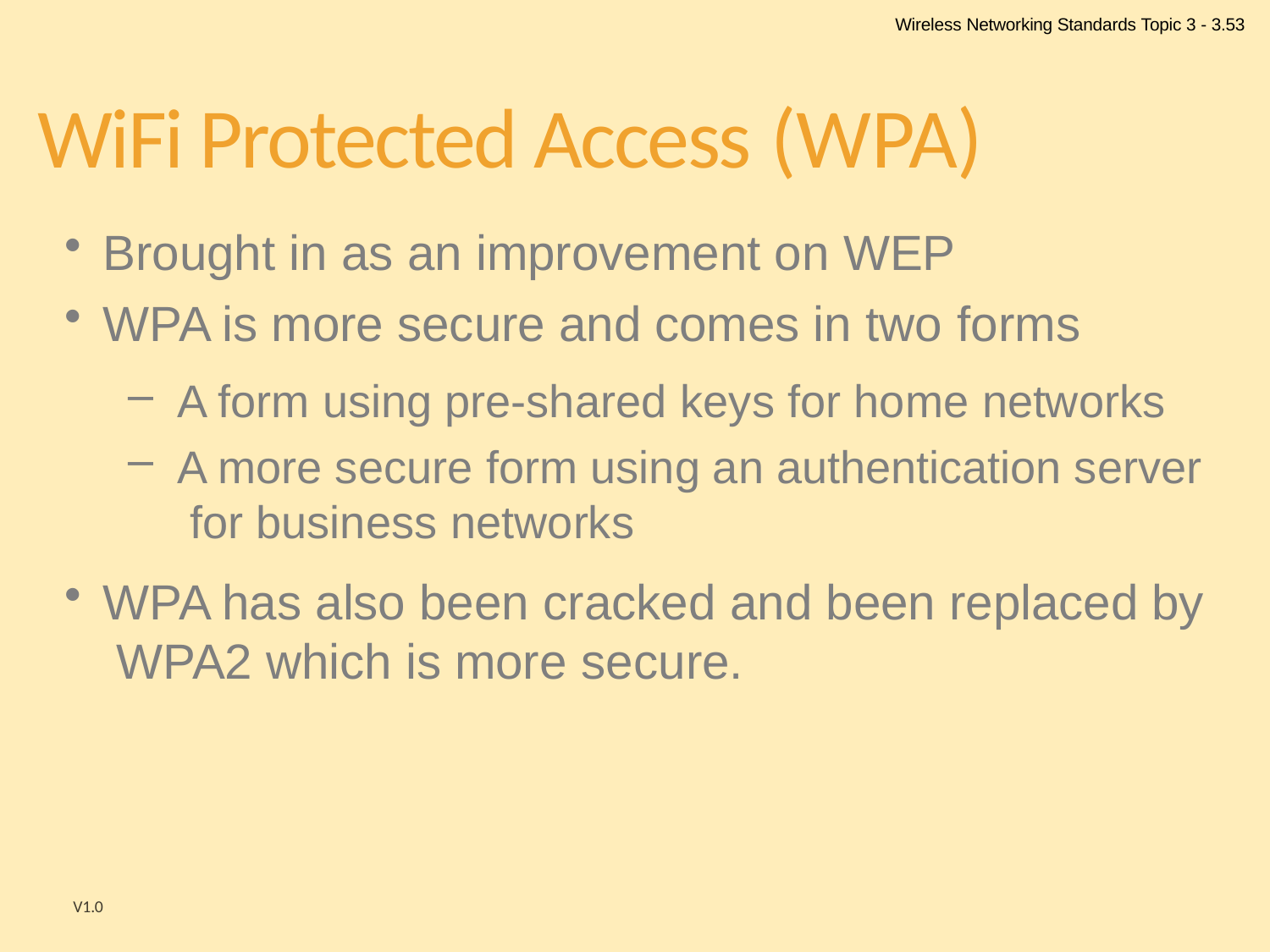

Wireless Networking Standards Topic 3 - 3.53
# WiFi Protected Access (WPA)
Brought in as an improvement on WEP
WPA is more secure and comes in two forms
A form using pre-shared keys for home networks
A more secure form using an authentication server  for business networks
WPA has also been cracked and been replaced by  WPA2 which is more secure.
V1.0